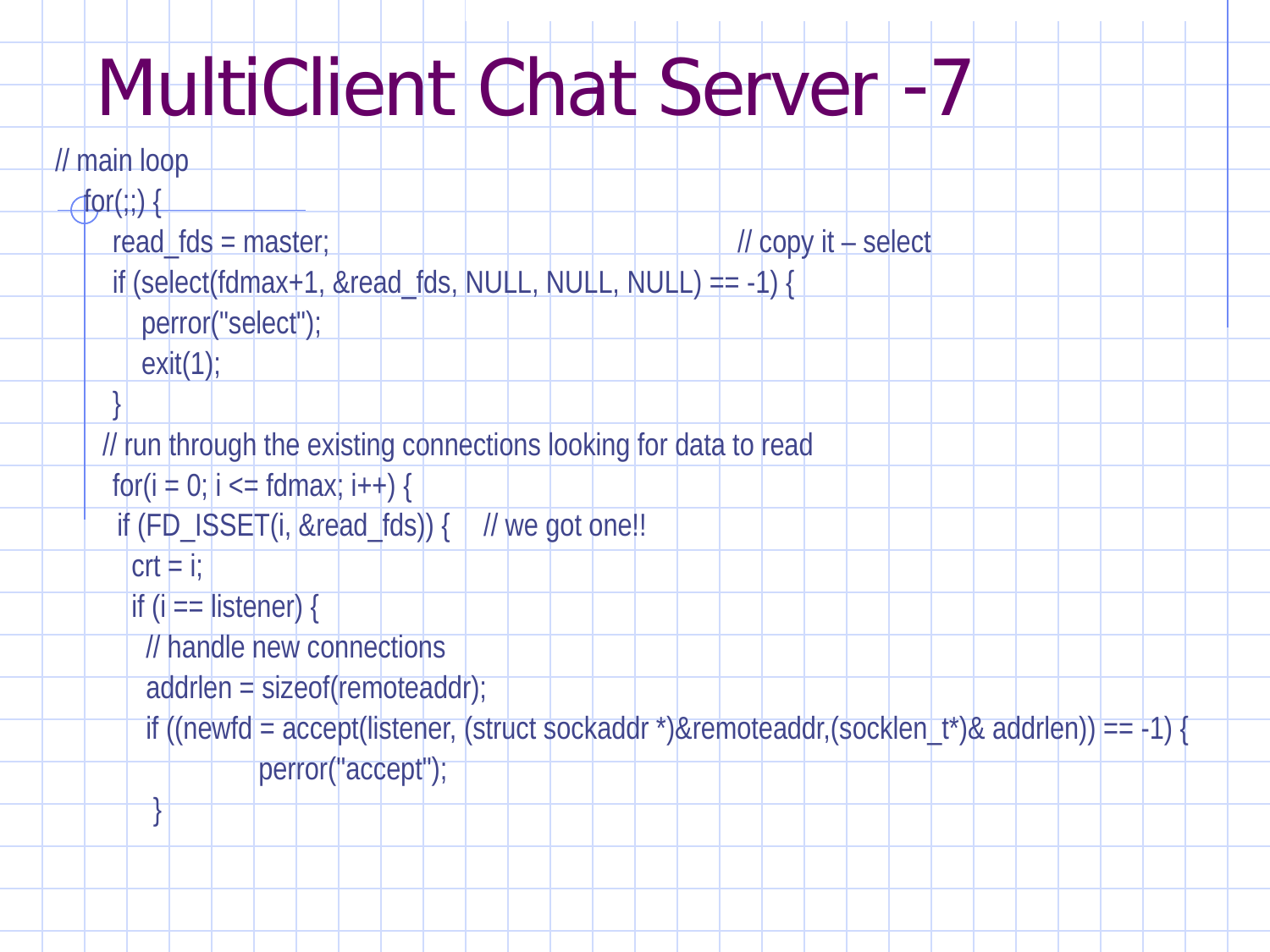

# MultiClient Chat Server -7
// main loop
    for(;;) {
        read_fds = master; 				// copy it – select
        if (select(fdmax+1, &read_fds, NULL, NULL, NULL) == -1) {
            perror("select");
            exit(1);
        }
	// run through the existing connections looking for data to read
        for(i = 0; i <= fdmax; i++) {
	  if (FD_ISSET(i, &read_fds)) { 	// we got one!!
	    crt = i;
	    if (i == listener) {
	      // handle new connections
	      addrlen = sizeof(remoteaddr);
	      if ((newfd = accept(listener, (struct sockaddr *)&remoteaddr,(socklen_t*)& addrlen)) == -1) {
		    perror("accept");
	       }